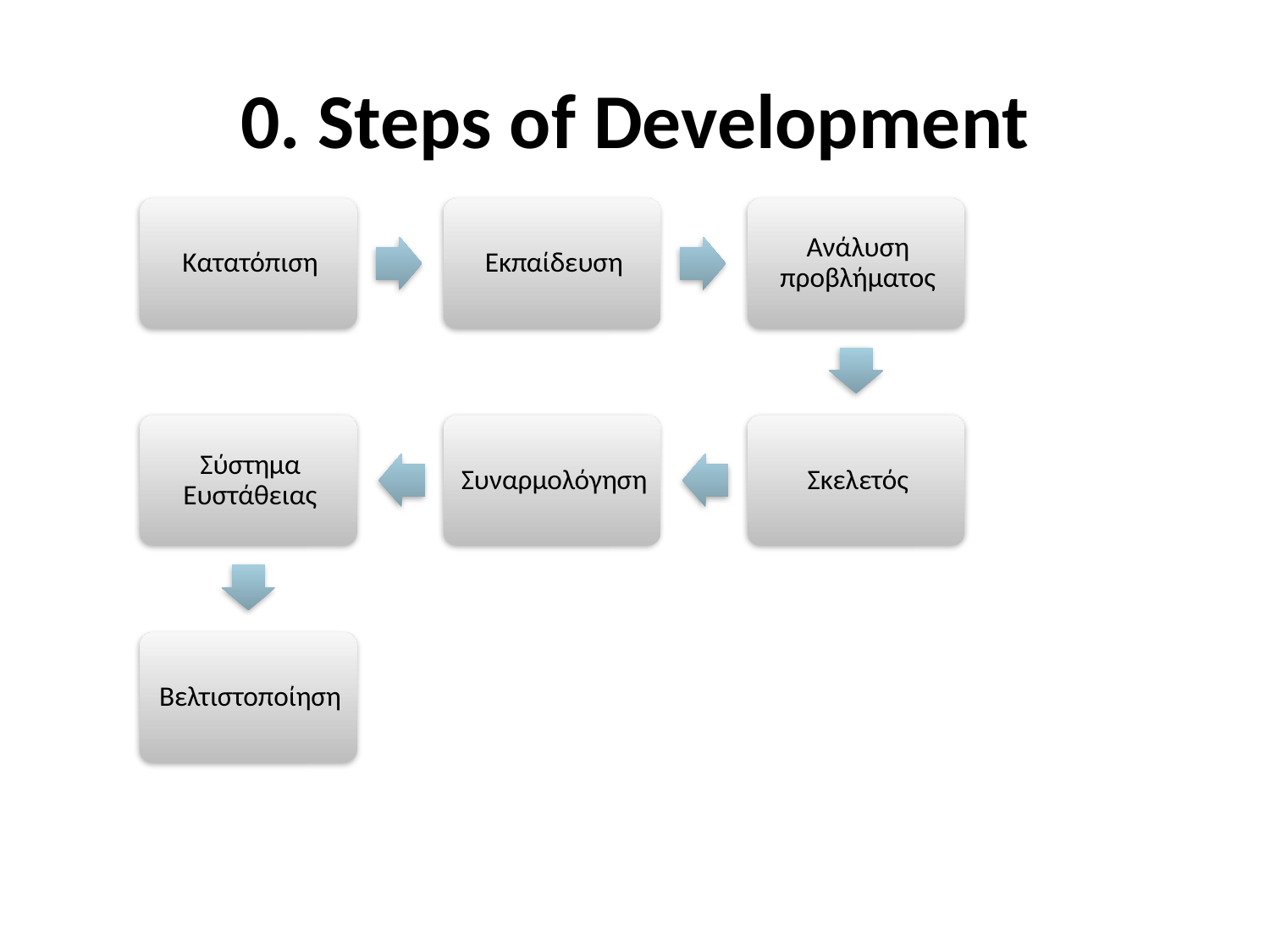

# 0. Steps of Development
Κατατόπιση

Εκπαίδευση

Ανάλυση προβλήματος

Σκελετός

Συναρμολόγηση

Σύστημα Ευστάθειας

Βελτιστοποίηση